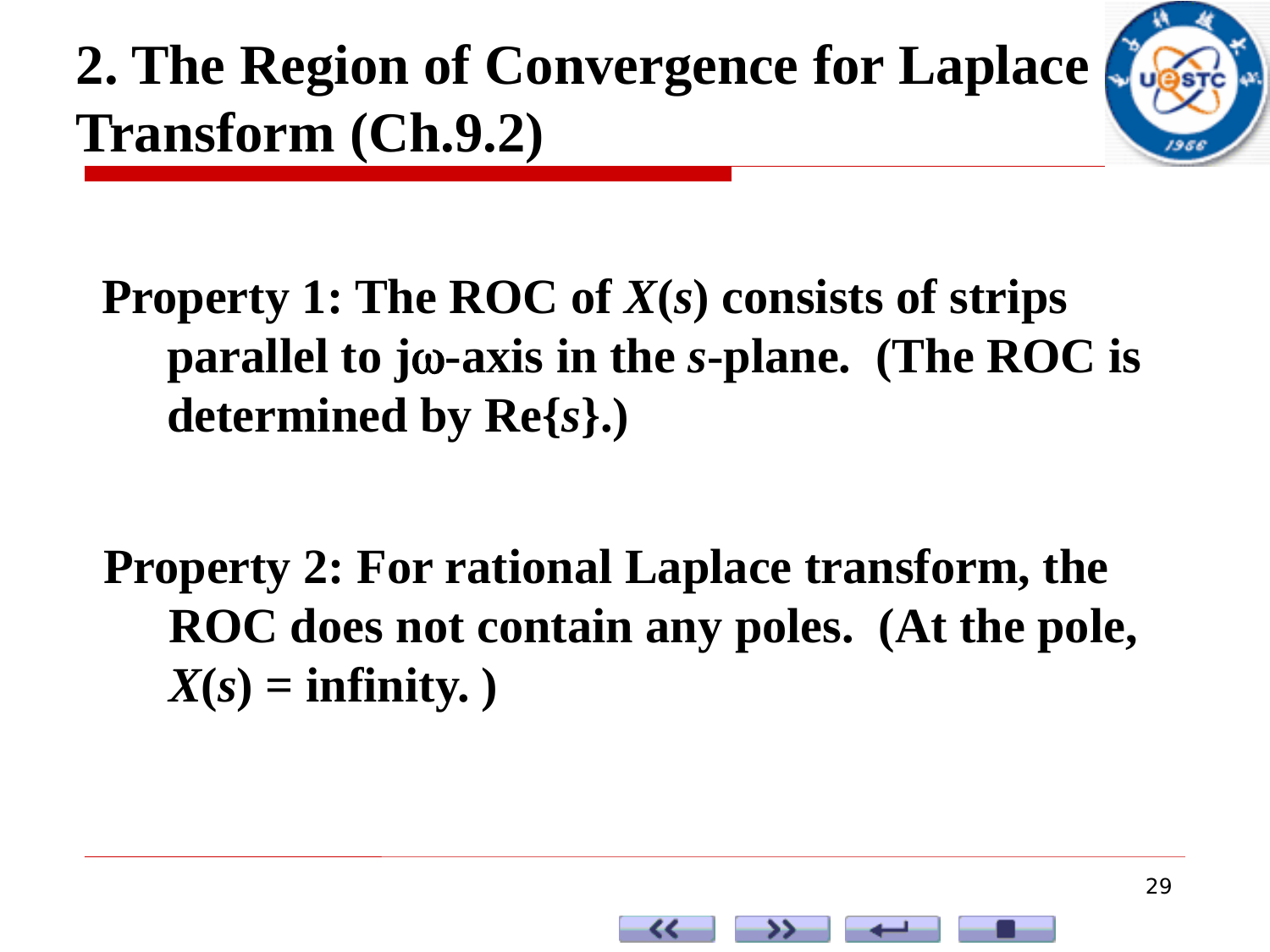

2. The Region of Convergence for Laplace Transform (Ch.9.2)
Property 1: The ROC of X(s) consists of strips parallel to jω-axis in the s-plane.  (The ROC is determined by Re{s}.)
Property 2: For rational Laplace transform, the ROC does not contain any poles.  (At the pole, X(s) = infinity. )
29